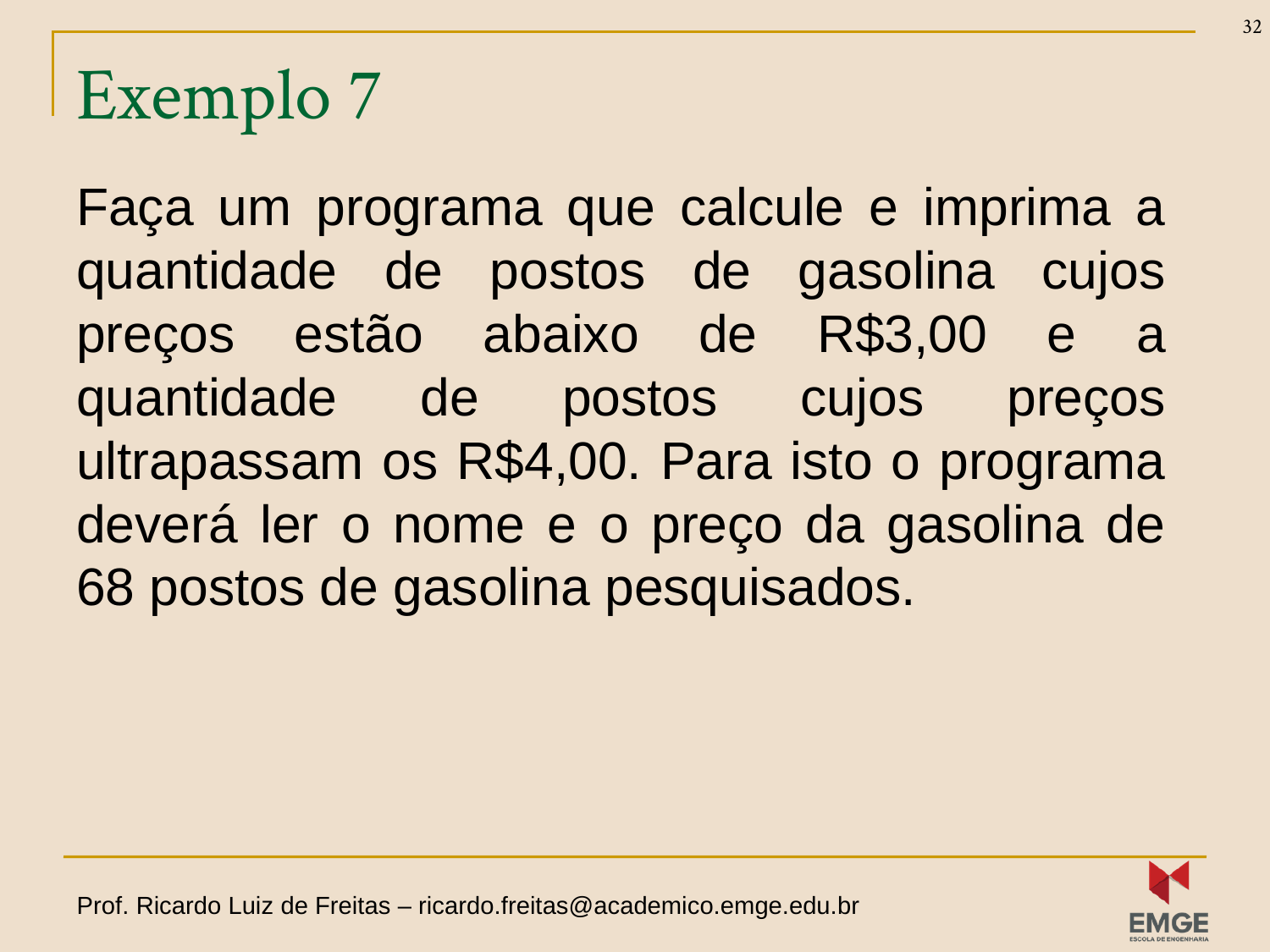

32
# Exemplo 7
Faça um programa que calcule e imprima a quantidade de postos de gasolina cujos preços estão abaixo de R$3,00 e a quantidade de postos cujos preços ultrapassam os R$4,00. Para isto o programa deverá ler o nome e o preço da gasolina de 68 postos de gasolina pesquisados.